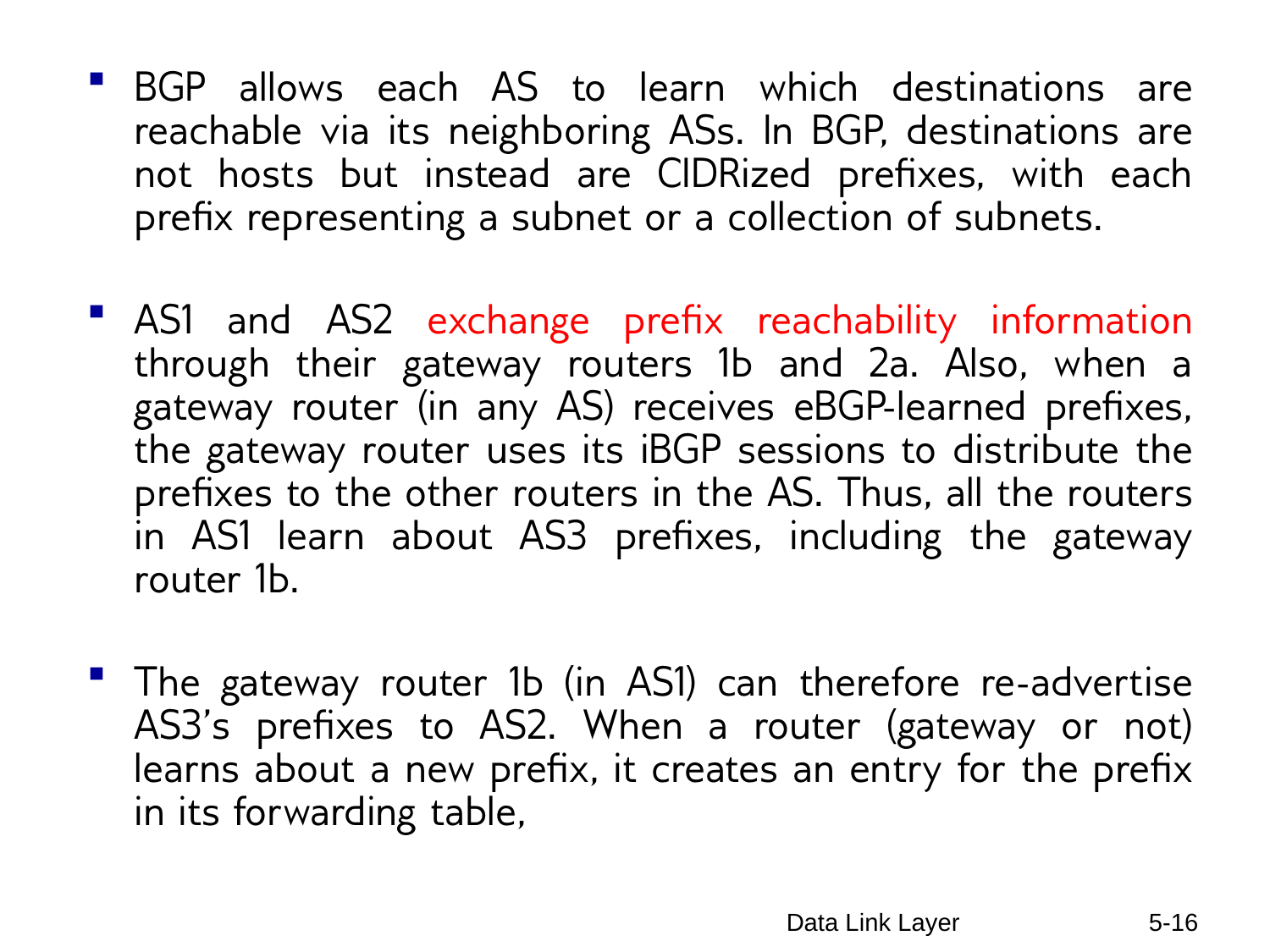

BGP allows each AS to learn which destinations are reachable via its neighboring ASs. In BGP, destinations are not hosts but instead are CIDRized prefixes, with each prefix representing a subnet or a collection of subnets.

AS1 and AS2 exchange prefix reachability information through their gateway routers 1b and 2a. Also, when a gateway router (in any AS) receives eBGP-learned prefixes, the gateway router uses its iBGP sessions to distribute the prefixes to the other routers in the AS. Thus, all the routers in AS1 learn about AS3 prefixes, including the gateway router 1b.

The gateway router 1b (in AS1) can therefore re-advertise AS3’s prefixes to AS2. When a router (gateway or not) learns about a new prefix, it creates an entry for the prefix in its forwarding table,
Data Link Layer
5-16